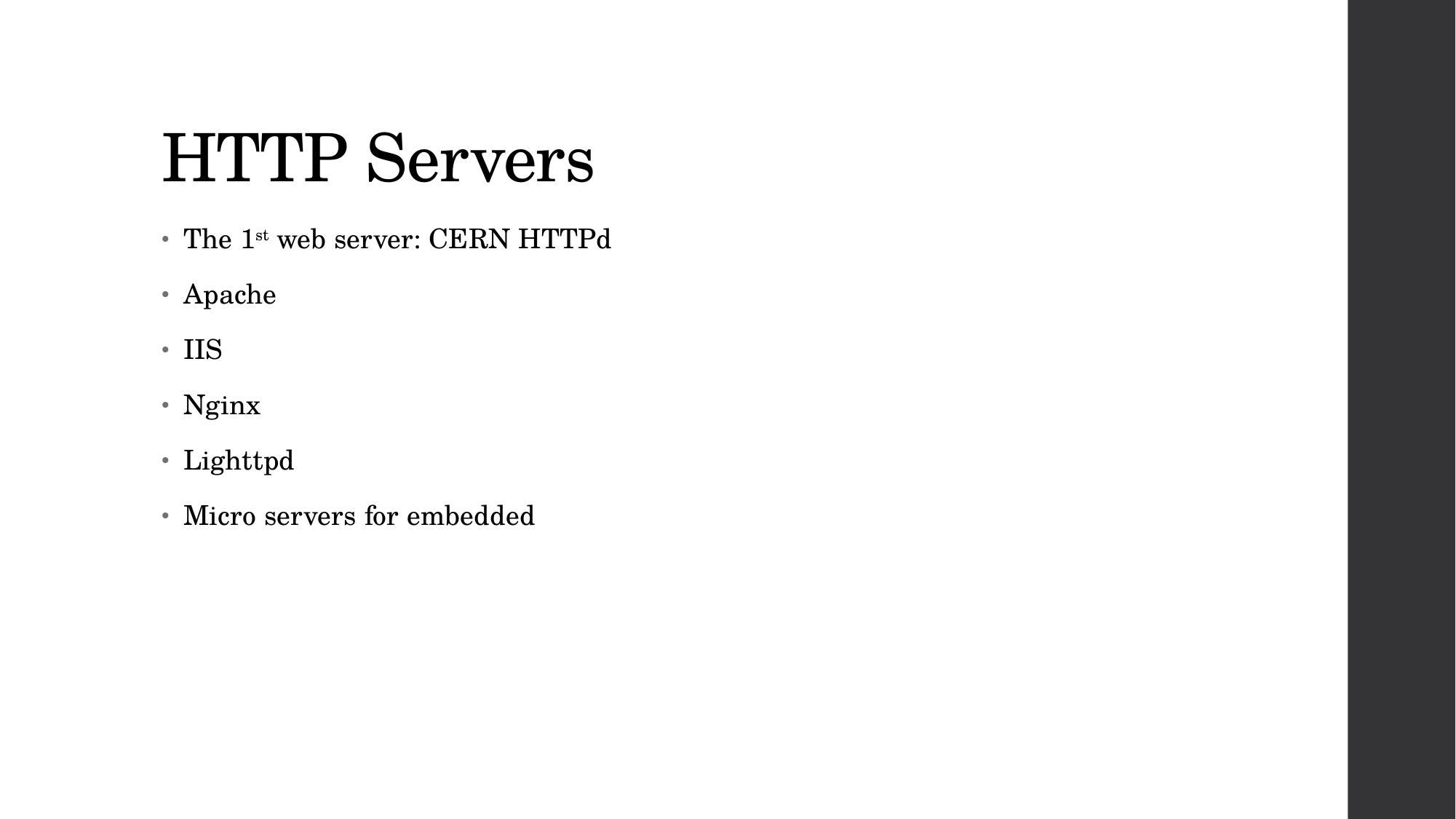

# HTTP Servers
The 1st web server: CERN HTTPd
Apache
IIS
Nginx
Lighttpd
Micro servers for embedded